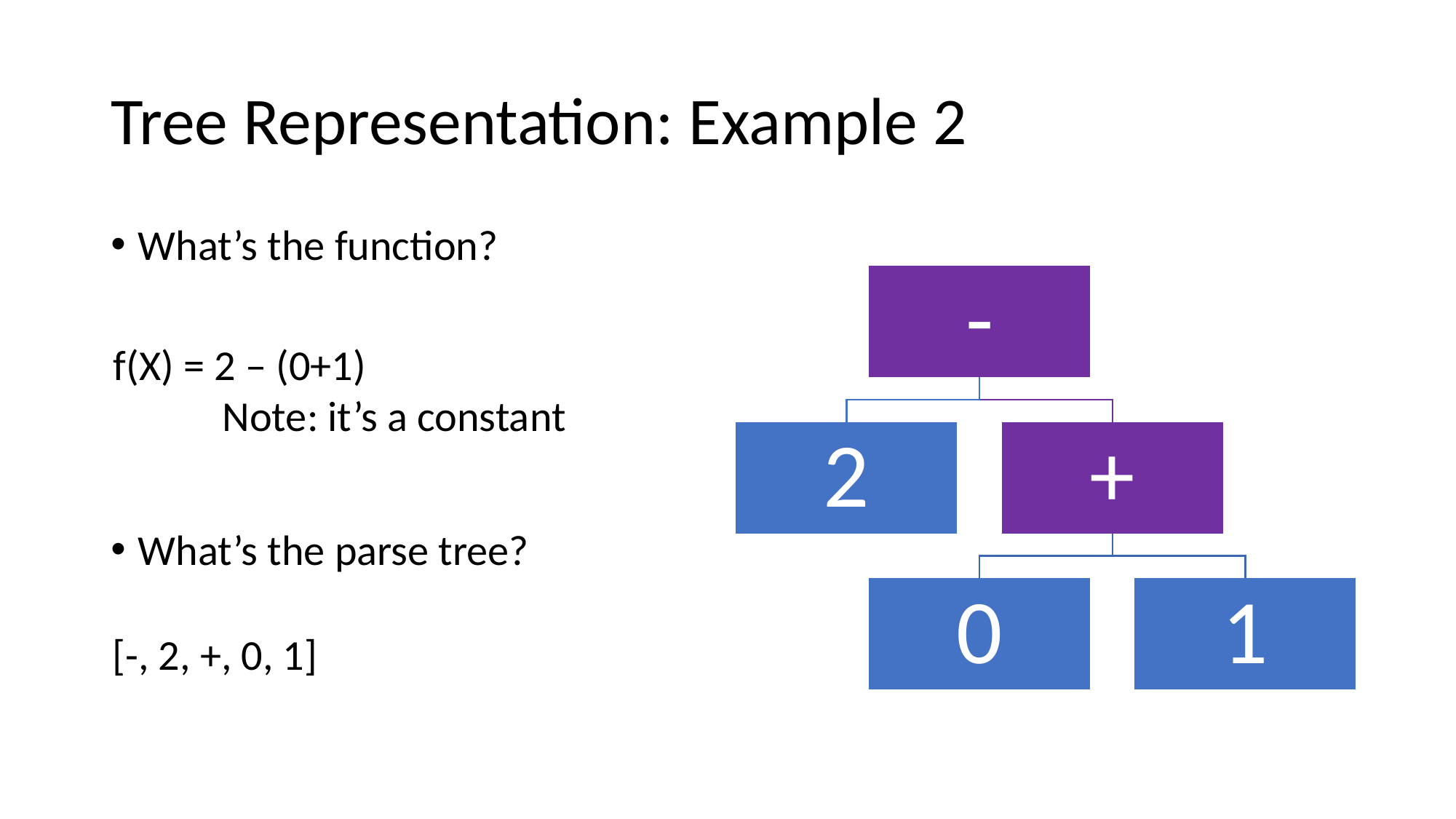

# Tree Representation: Example 2
What’s the function?

What’s the parse tree?
-
2
+
0
1
f(X) = 2 – (0+1)
	Note: it’s a constant
[-, 2, +, 0, 1]